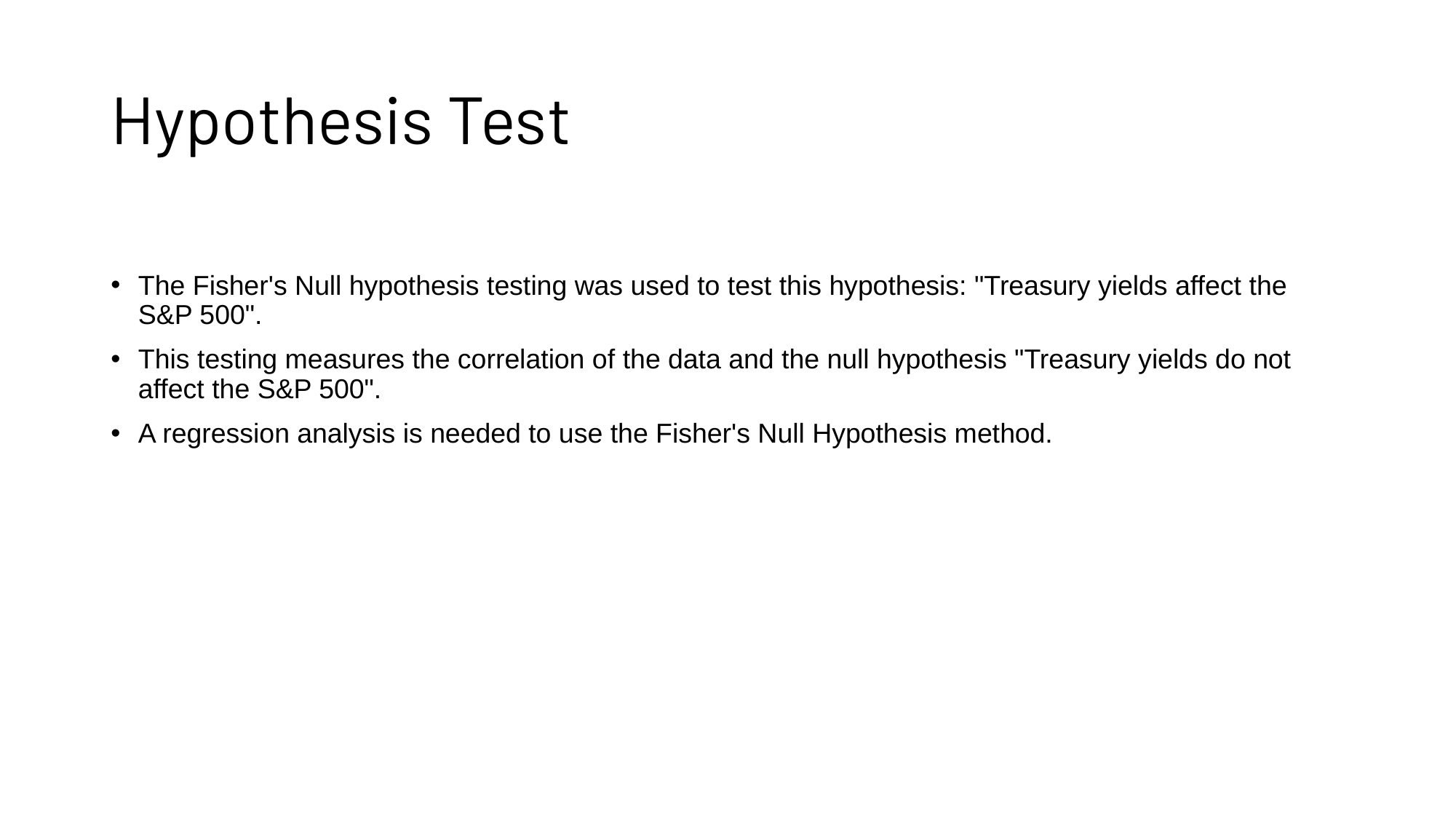

# Hypothesis Test

The Fisher's Null hypothesis testing was used to test this hypothesis: "Treasury yields affect the S&P 500".
This testing measures the correlation of the data and the null hypothesis "Treasury yields do not affect the S&P 500".
A regression analysis is needed to use the Fisher's Null Hypothesis method.